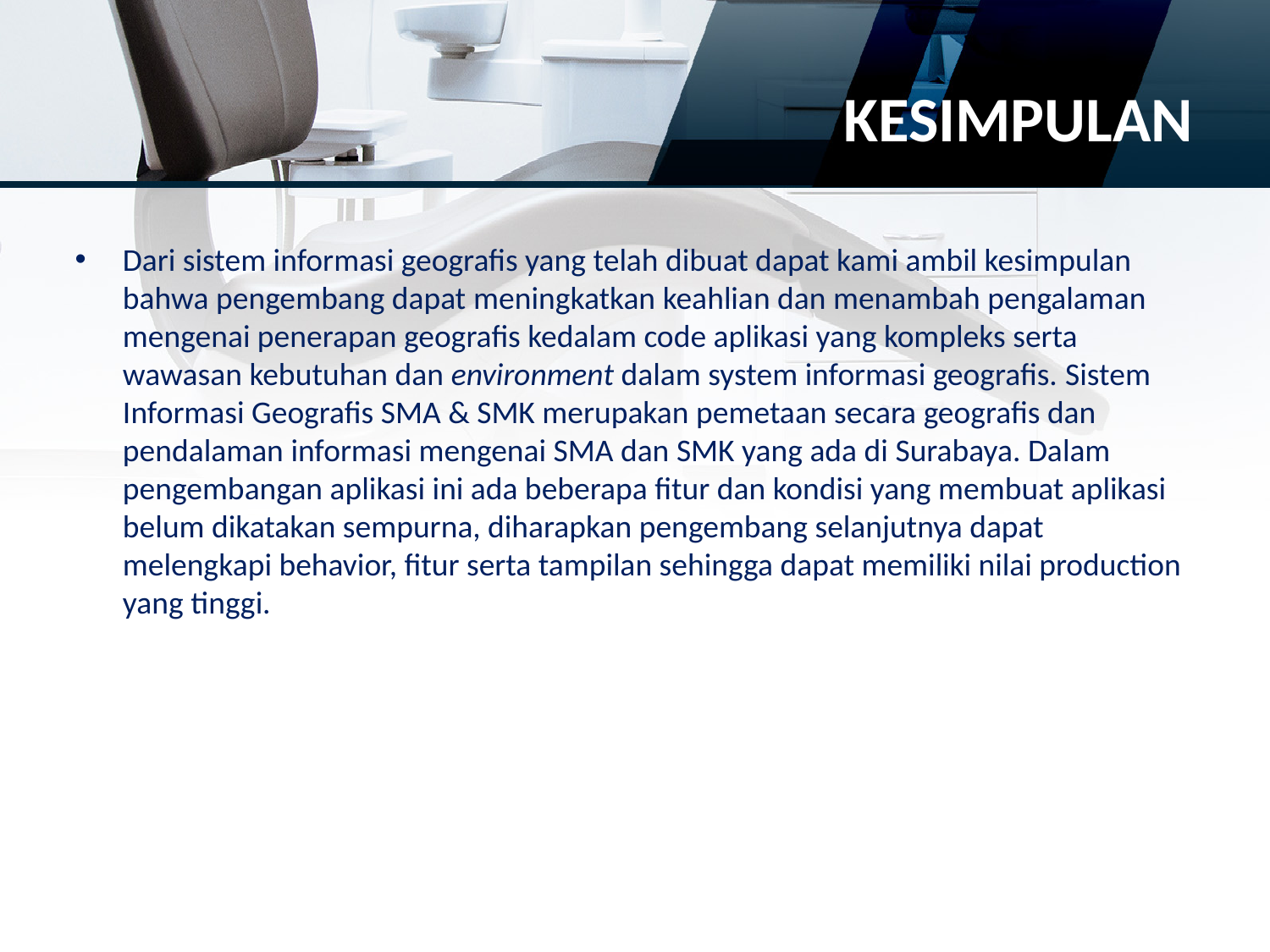

# KESIMPULAN
Dari sistem informasi geografis yang telah dibuat dapat kami ambil kesimpulan bahwa pengembang dapat meningkatkan keahlian dan menambah pengalaman mengenai penerapan geografis kedalam code aplikasi yang kompleks serta wawasan kebutuhan dan environment dalam system informasi geografis. Sistem Informasi Geografis SMA & SMK merupakan pemetaan secara geografis dan pendalaman informasi mengenai SMA dan SMK yang ada di Surabaya. Dalam pengembangan aplikasi ini ada beberapa fitur dan kondisi yang membuat aplikasi belum dikatakan sempurna, diharapkan pengembang selanjutnya dapat melengkapi behavior, fitur serta tampilan sehingga dapat memiliki nilai production yang tinggi.